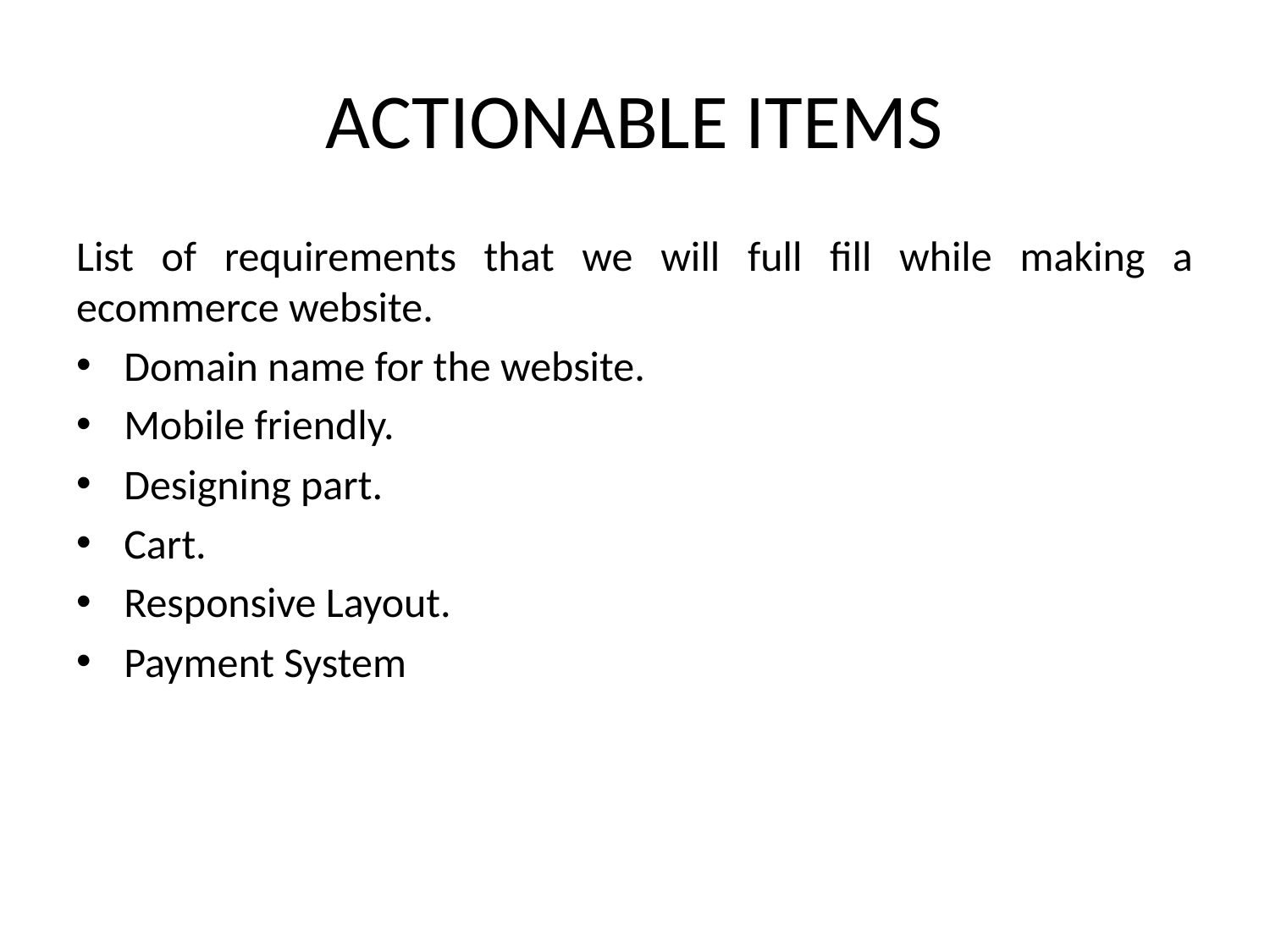

# ACTIONABLE ITEMS
List of requirements that we will full fill while making a ecommerce website.
Domain name for the website.
Mobile friendly.
Designing part.
Cart.
Responsive Layout.
Payment System